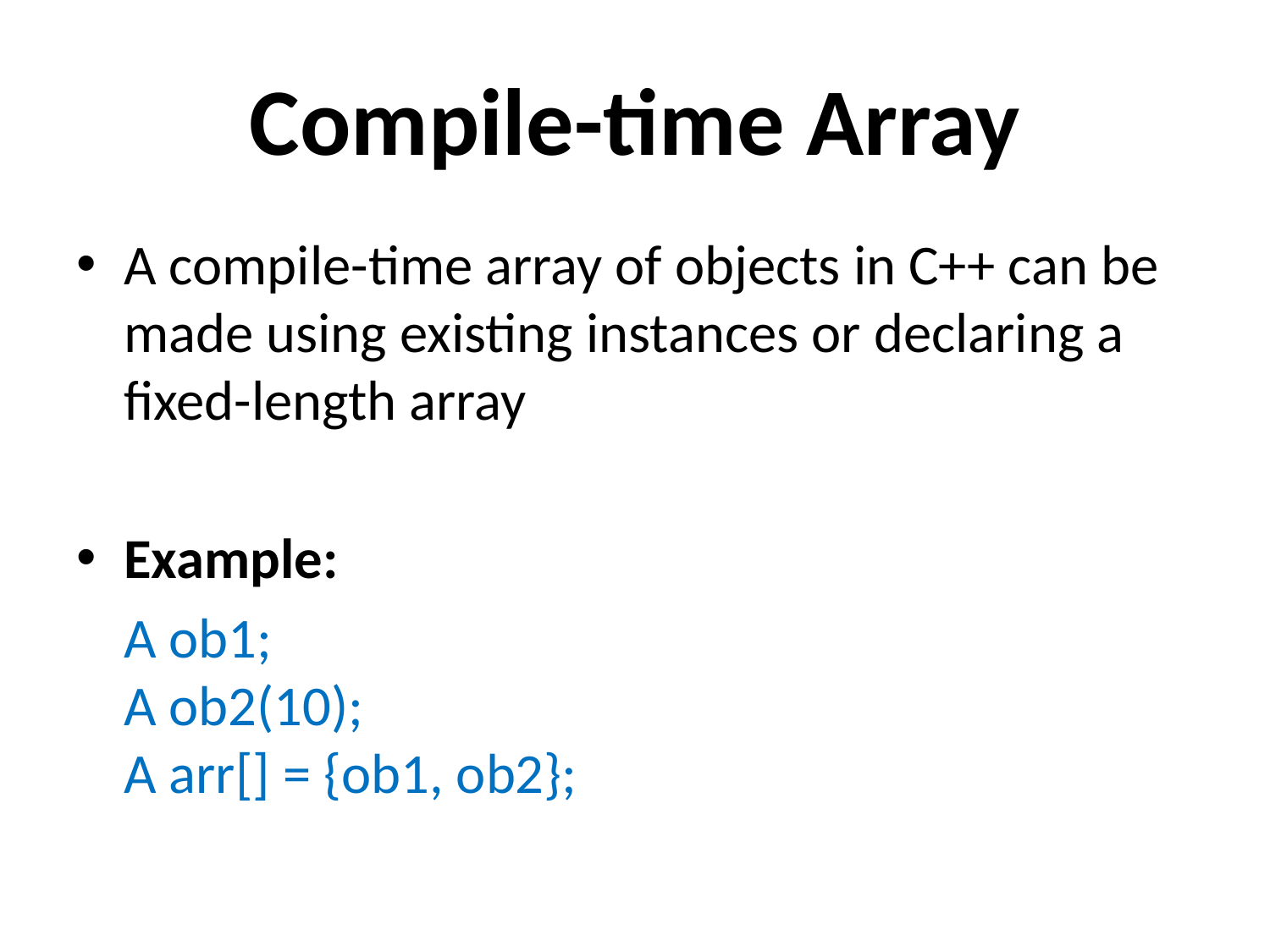

# Compile-time Array
A compile-time array of objects in C++ can be made using existing instances or declaring a fixed-length array

Example:
	A ob1;
A ob2(10);
A arr[] = {ob1, ob2};